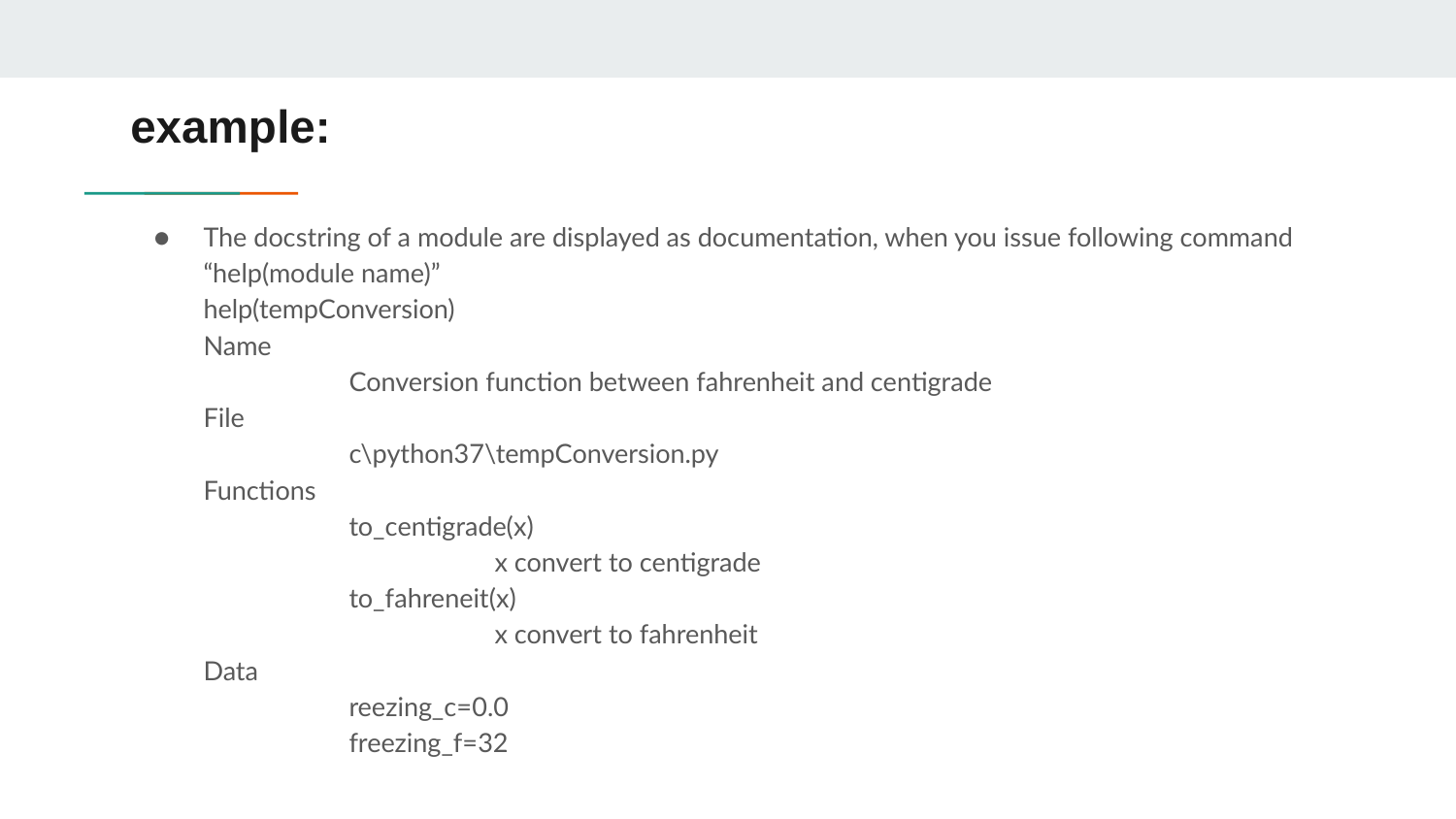

# example:
The docstring of a module are displayed as documentation, when you issue following command “help(module name)”
help(tempConversion)
Name
	Conversion function between fahrenheit and centigrade
File
	c\python37\tempConversion.py
Functions
	to_centigrade(x)
		x convert to centigrade
	to_fahreneit(x)
		x convert to fahrenheit
Data
	reezing_c=0.0
	freezing_f=32